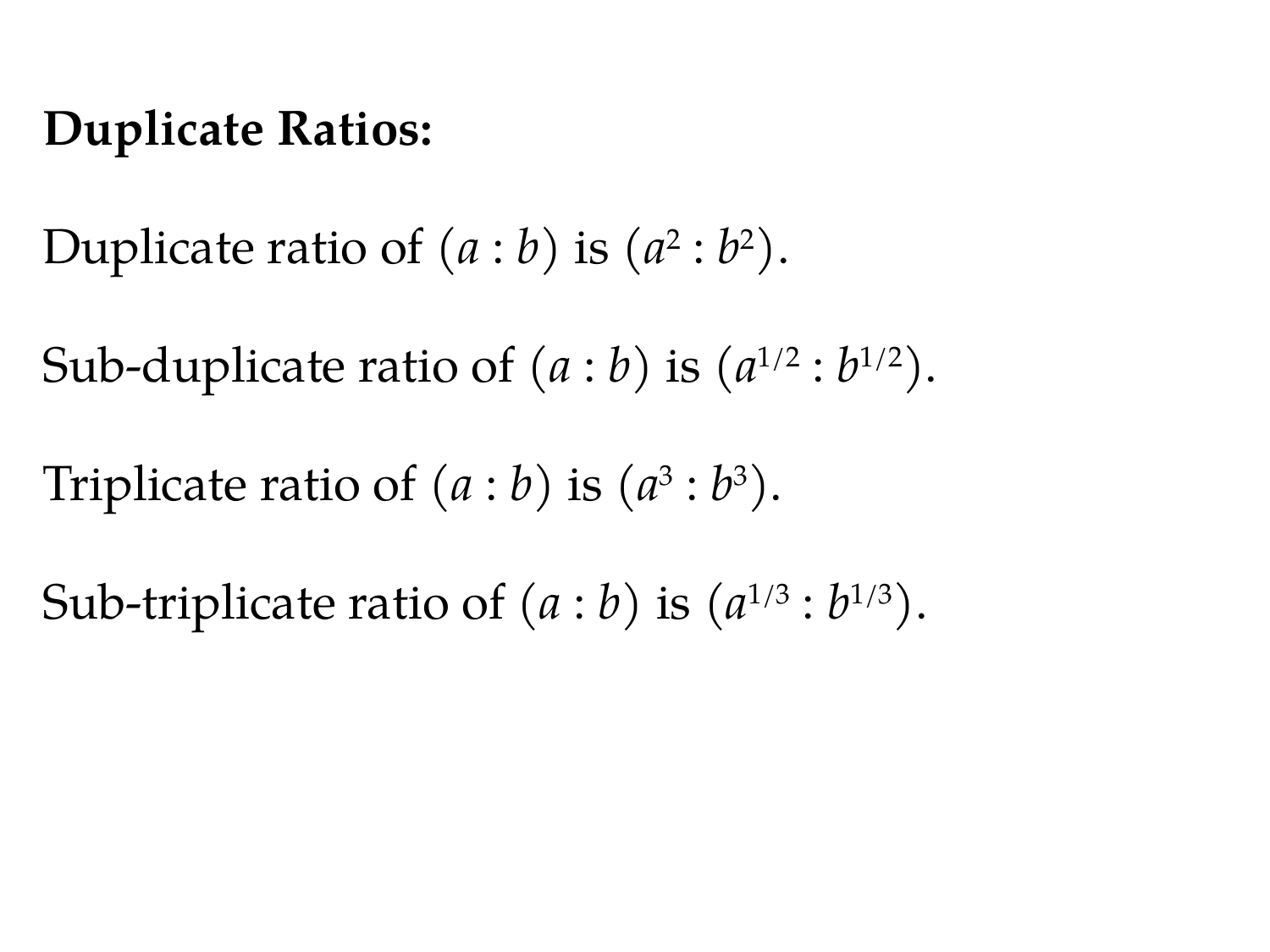

Duplicate Ratios:

Duplicate ratio of (a : b) is (a2 : b2).

Sub-duplicate ratio of (a : b) is (a1/2 : b1/2).

Triplicate ratio of (a : b) is (a3 : b3).

Sub-triplicate ratio of (a : b) is (a1/3 : b1/3).